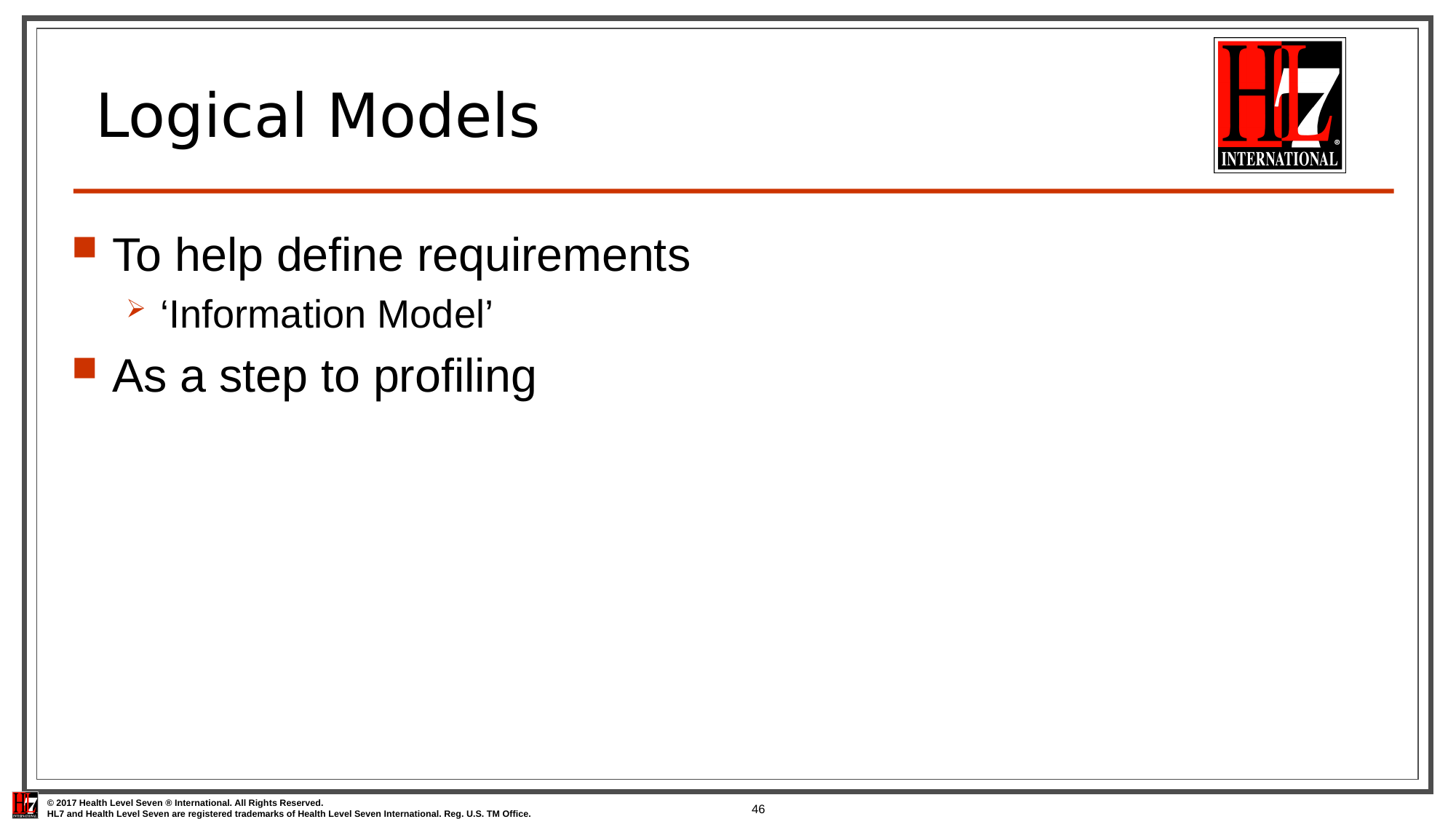

# Logical Models
To help define requirements
‘Information Model’
As a step to profiling
46